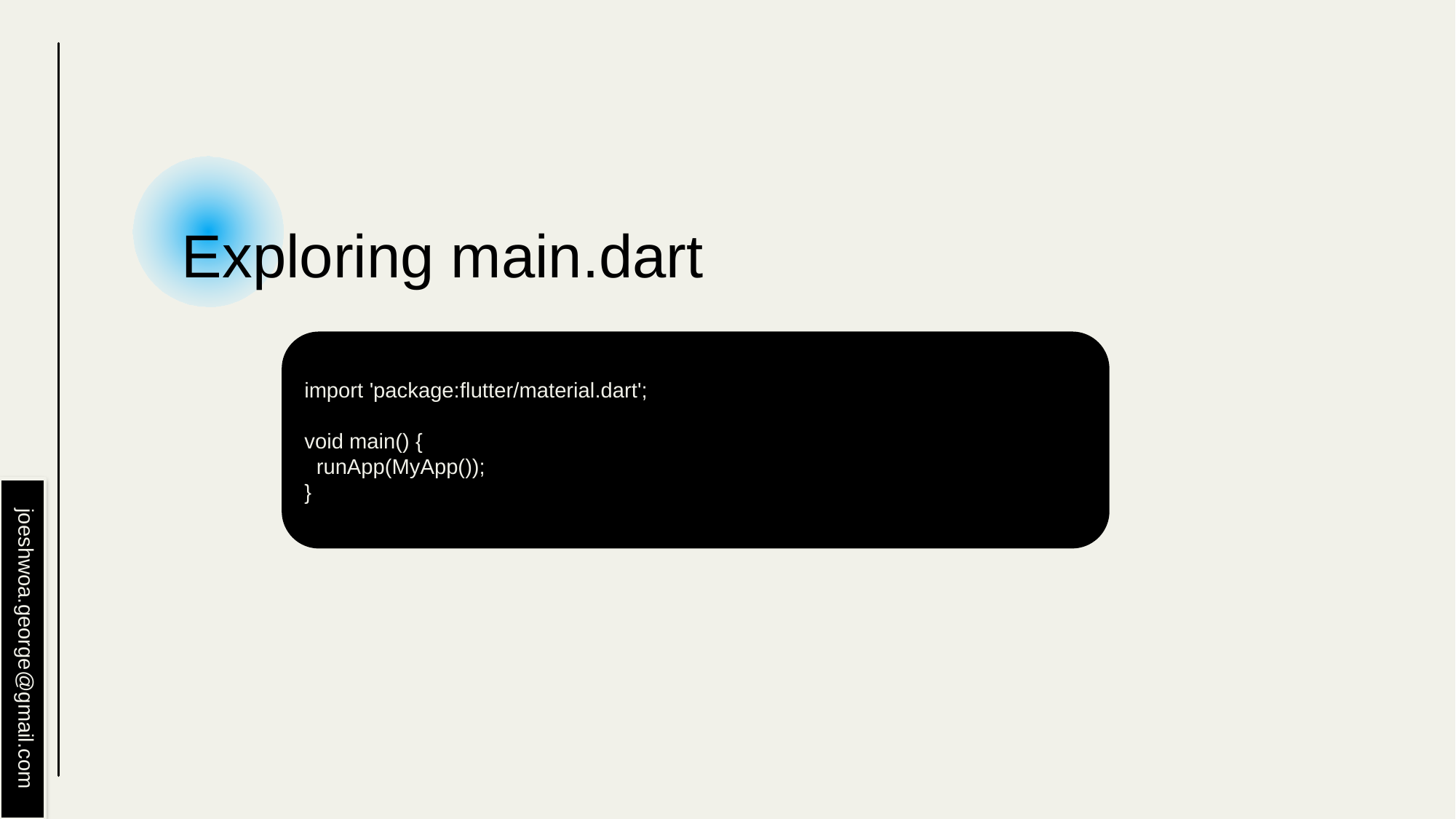

# Exploring main.dart

import 'package:flutter/material.dart';

void main() {
  runApp(MyApp());
}
joeshwoa.george@gmail.com